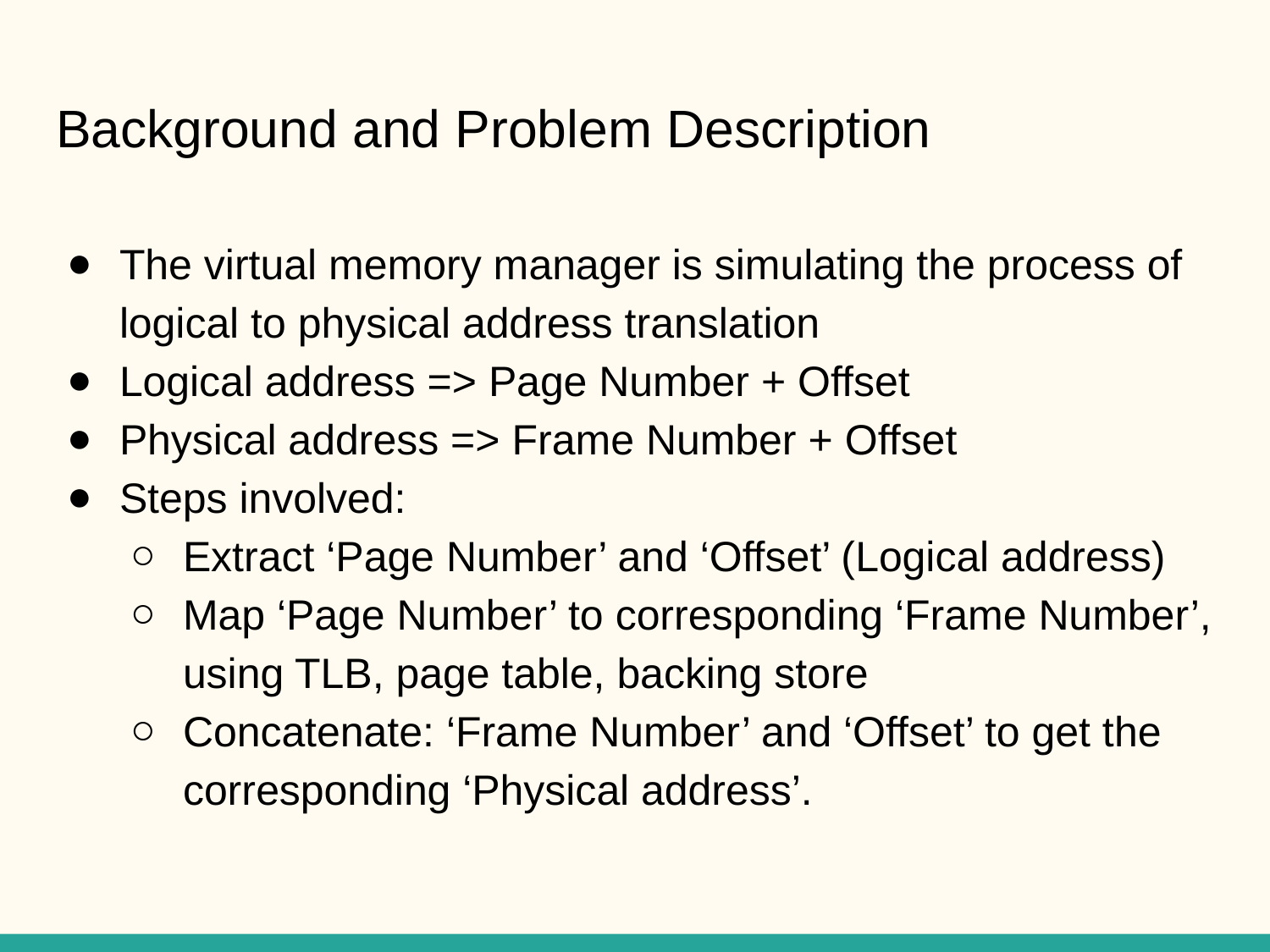

# Background and Problem Description
The virtual memory manager is simulating the process of logical to physical address translation
Logical address => Page Number + Offset
Physical address => Frame Number + Offset
Steps involved:
Extract ‘Page Number’ and ‘Offset’ (Logical address)
Map ‘Page Number’ to corresponding ‘Frame Number’, using TLB, page table, backing store
Concatenate: ‘Frame Number’ and ‘Offset’ to get the corresponding ‘Physical address’.